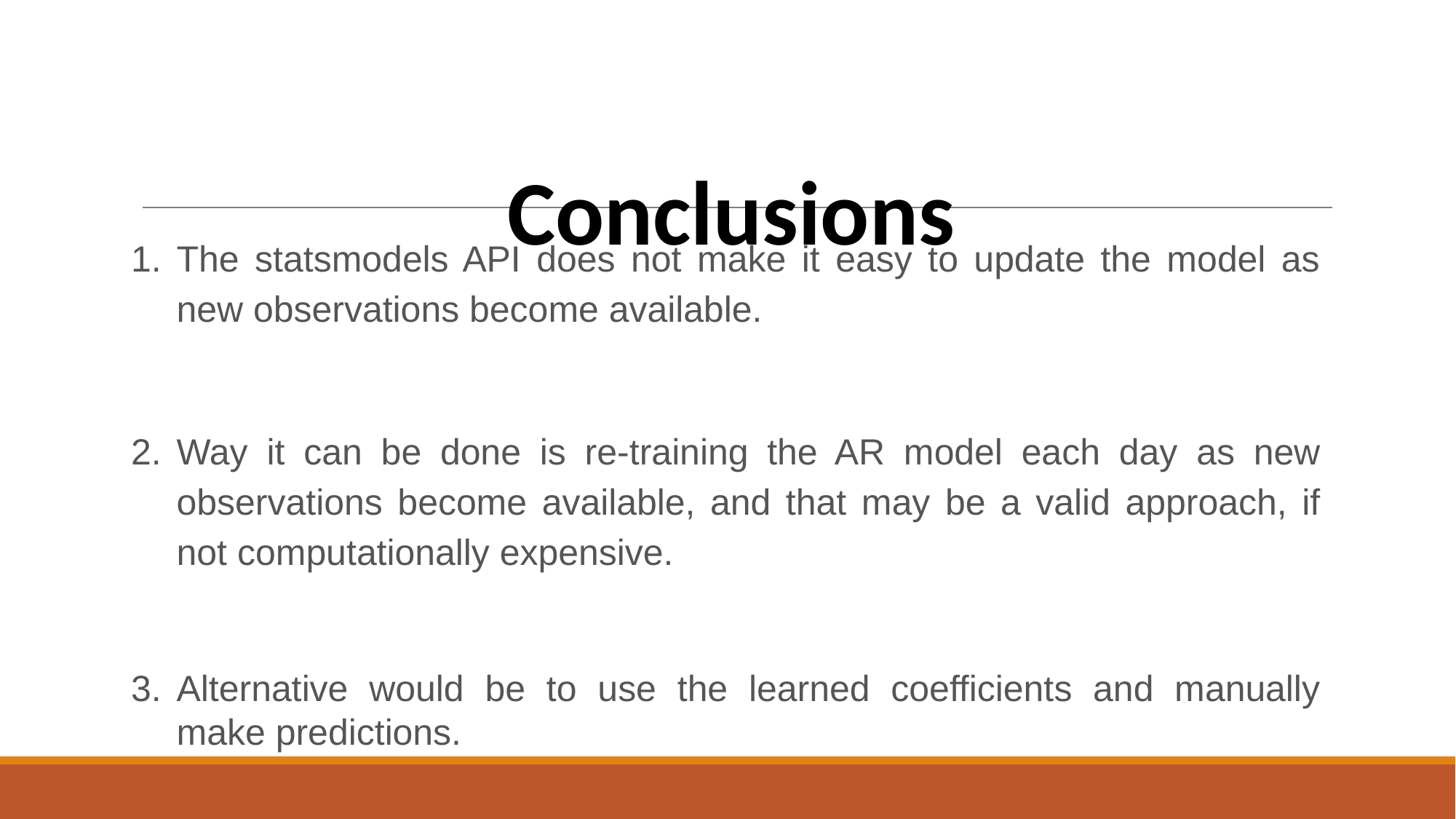

# Conclusions
The statsmodels API does not make it easy to update the model as new observations become available.

Way it can be done is re-training the AR model each day as new observations become available, and that may be a valid approach, if not computationally expensive.

Alternative would be to use the learned coefficients and manually make predictions.